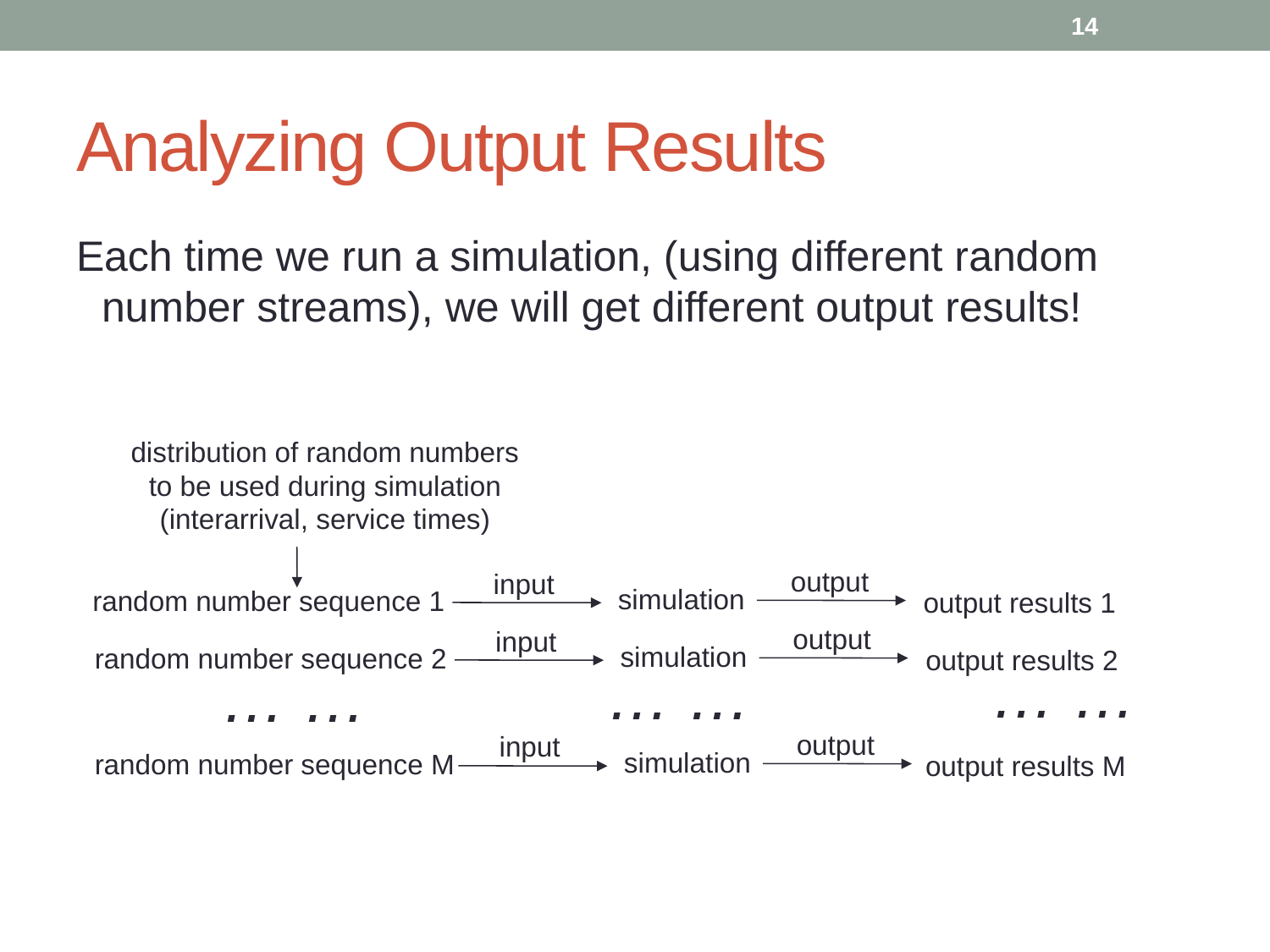

14
# Analyzing Output Results
Each time we run a simulation, (using different random number streams), we will get different output results!
distribution of random numbers
to be used during simulation
(interarrival, service times)

output
input
simulation
random number sequence 1
output results 1

output
input
simulation
random number sequence 2
output results 2

… …
… …
… …
output
input
simulation
random number sequence M
output results M